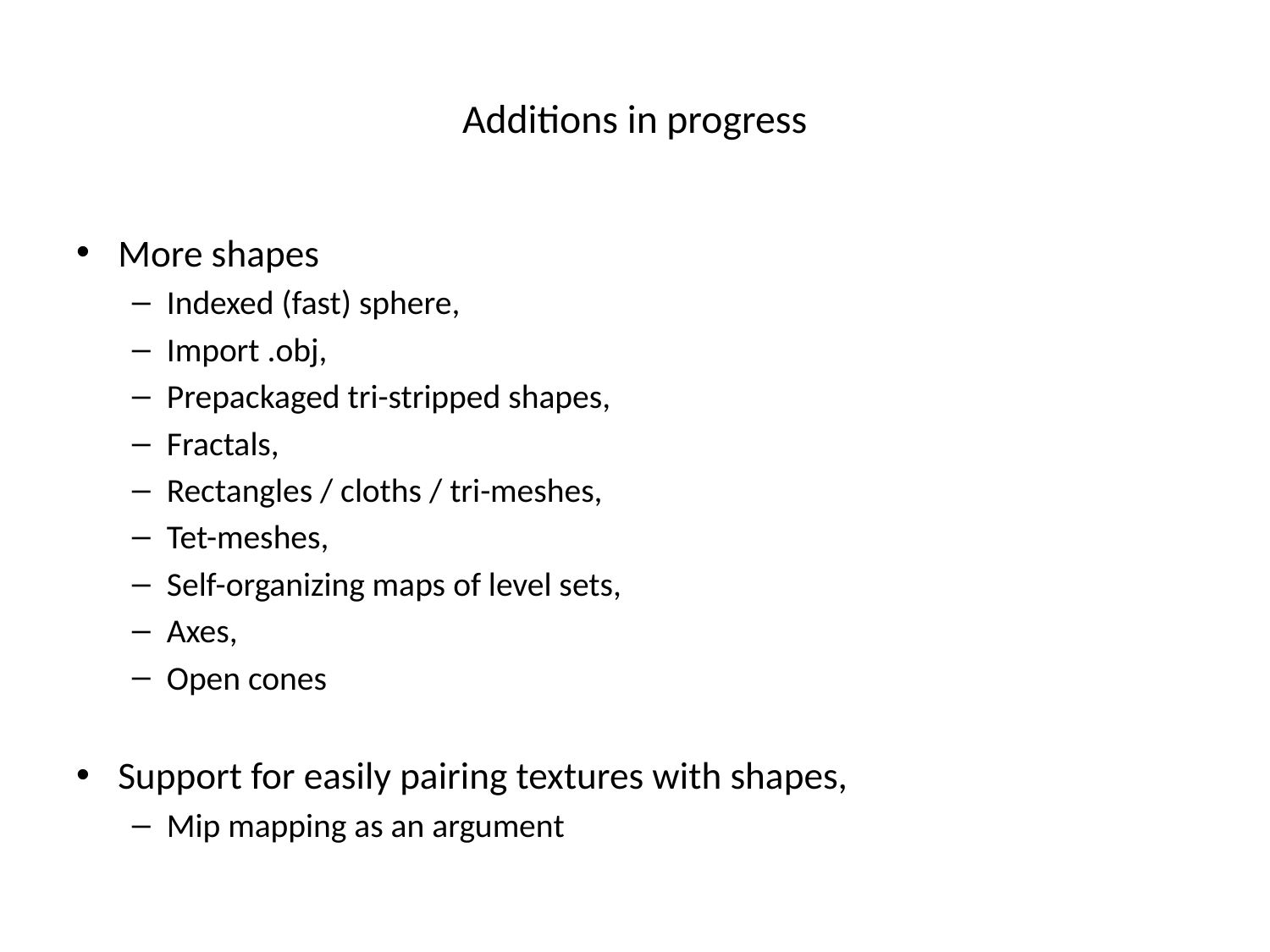

# Additions in progress
More shapes
Indexed (fast) sphere,
Import .obj,
Prepackaged tri-stripped shapes,
Fractals,
Rectangles / cloths / tri-meshes,
Tet-meshes,
Self-organizing maps of level sets,
Axes,
Open cones

Support for easily pairing textures with shapes,
Mip mapping as an argument